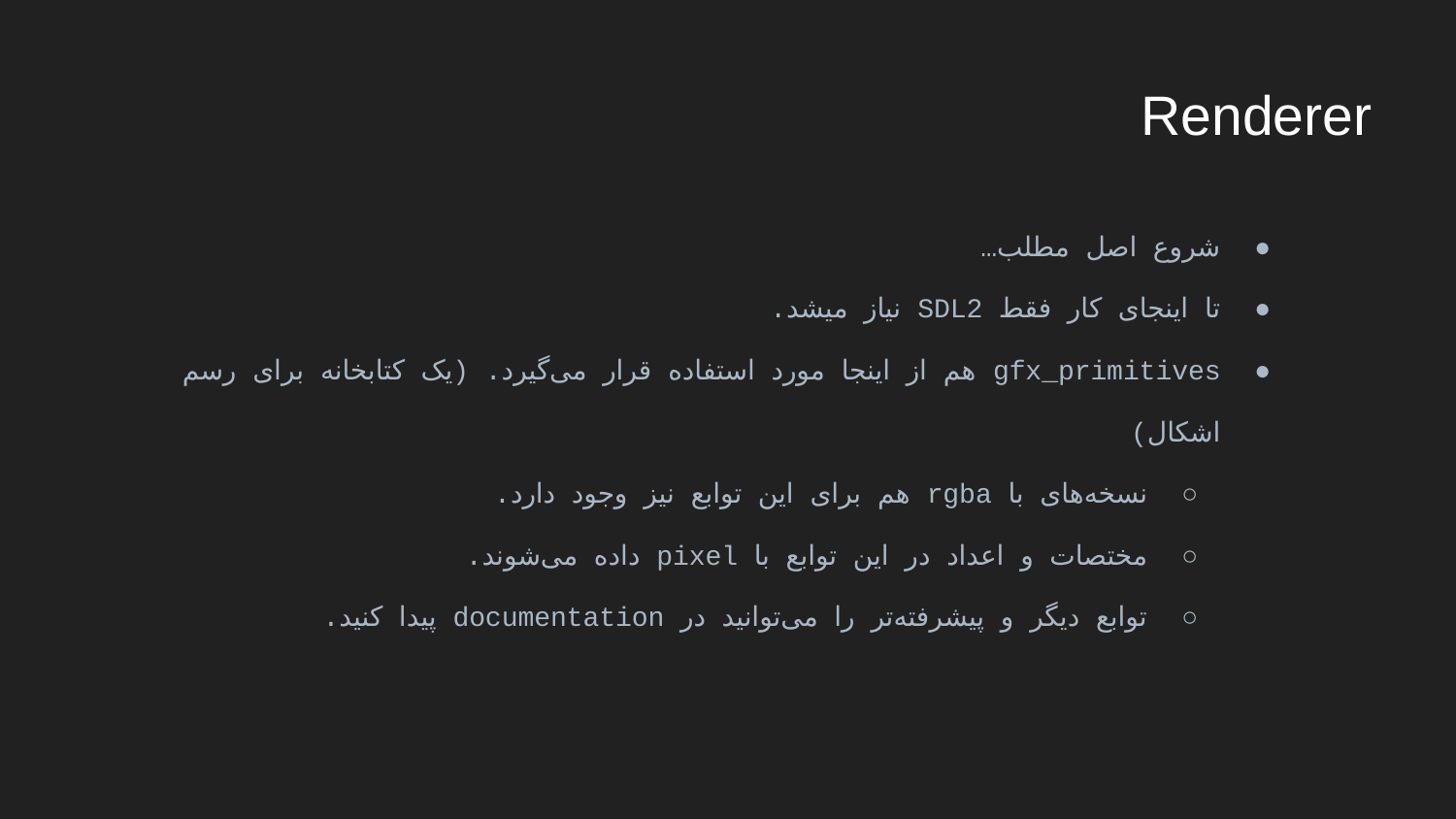

# Renderer
شروع اصل مطلب…
تا اینجای کار فقط SDL2 نیاز میشد.
gfx_primitives هم از اینجا مورد استفاده قرار می‌گیرد. (یک کتابخانه برای رسم اشکال)
نسخه‌های با rgba هم برای این توابع نیز وجود دارد.
مختصات و اعداد در این توابع با pixel داده می‌شوند.
توابع دیگر و پیشرفته‌تر را می‌توانید در documentation پیدا کنید.